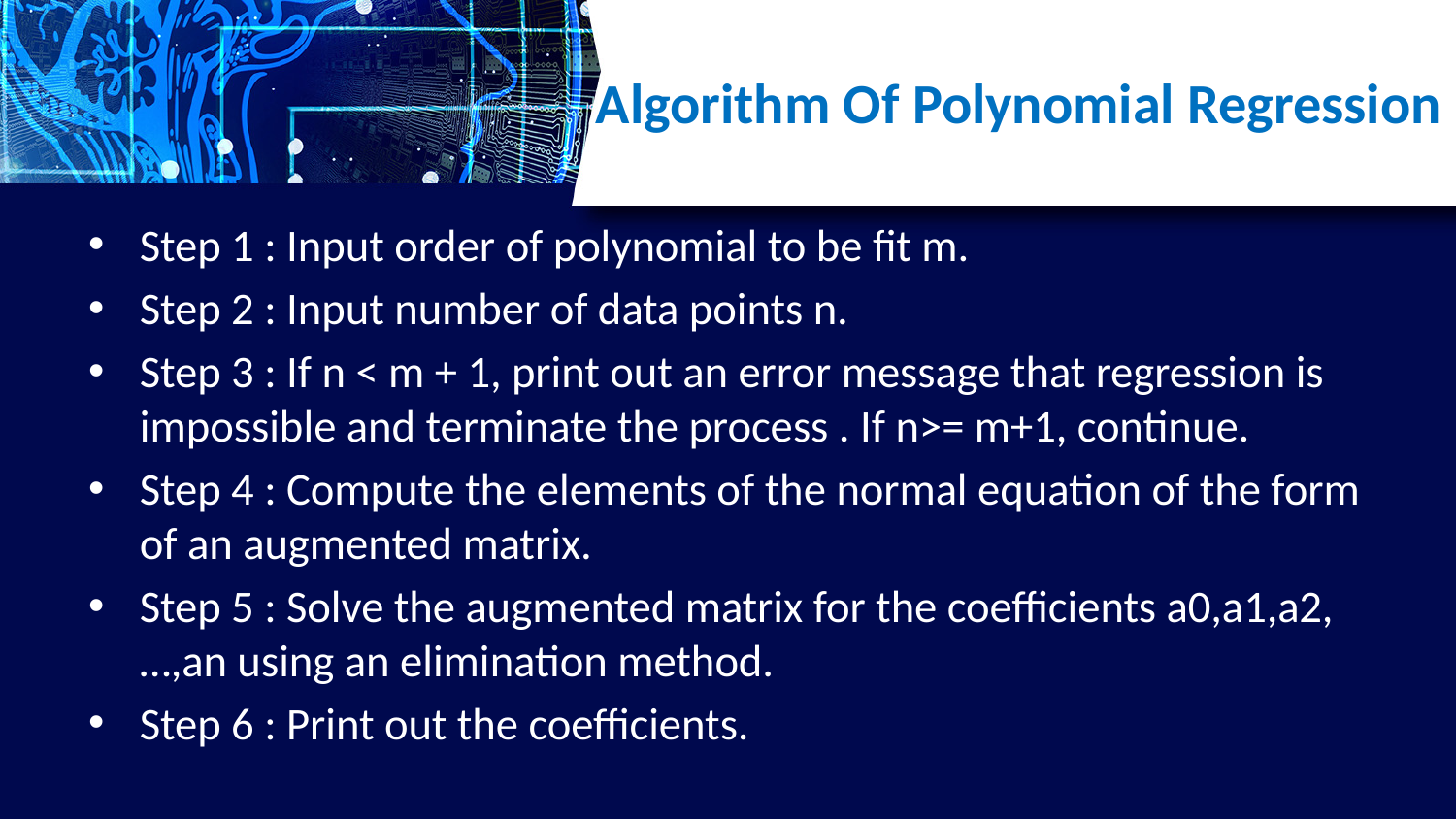

# Algorithm Of Polynomial Regression
Step 1 : Input order of polynomial to be fit m.
Step 2 : Input number of data points n.
Step 3 : If n < m + 1, print out an error message that regression is impossible and terminate the process . If n>= m+1, continue.
Step 4 : Compute the elements of the normal equation of the form of an augmented matrix.
Step 5 : Solve the augmented matrix for the coefficients a0,a1,a2,…,an using an elimination method.
Step 6 : Print out the coefficients.